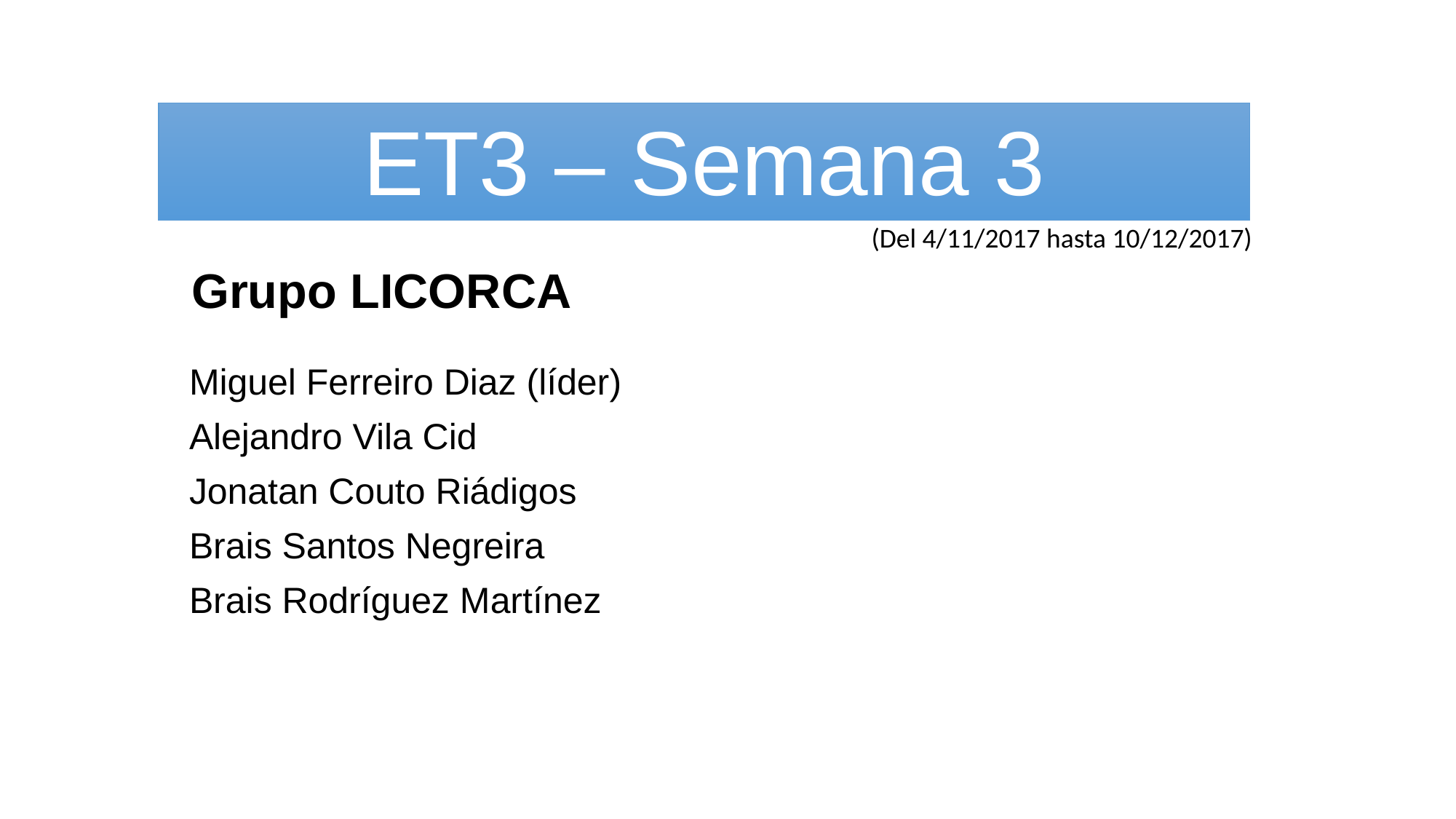

# ET3 – Semana 3
(Del 4/11/2017 hasta 10/12/2017)
Grupo LICORCA
Miguel Ferreiro Diaz (líder)
Alejandro Vila Cid
Jonatan Couto Riádigos
Brais Santos Negreira
Brais Rodríguez Martínez